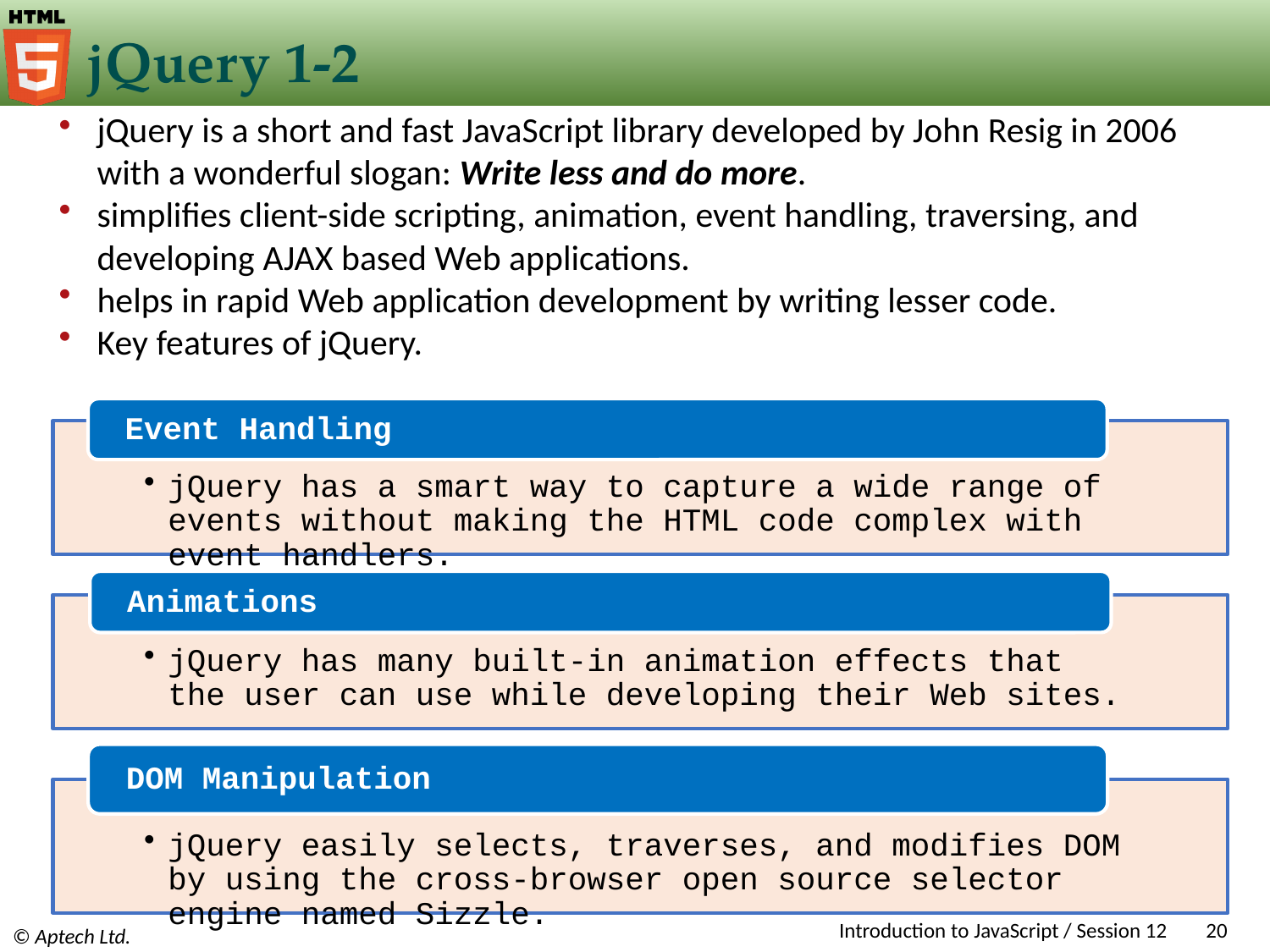

# jQuery 1-2
jQuery is a short and fast JavaScript library developed by John Resig in 2006 with a wonderful slogan: Write less and do more.
simplifies client-side scripting, animation, event handling, traversing, and developing AJAX based Web applications.
helps in rapid Web application development by writing lesser code.
Key features of jQuery.
jQuery has a smart way to capture a wide range of events without making the HTML code complex with event handlers.
Event Handling
jQuery has many built-in animation effects that the user can use while developing their Web sites.
Animations
jQuery easily selects, traverses, and modifies DOM by using the cross-browser open source selector engine named Sizzle.
DOM Manipulation
Introduction to JavaScript / Session 12
20